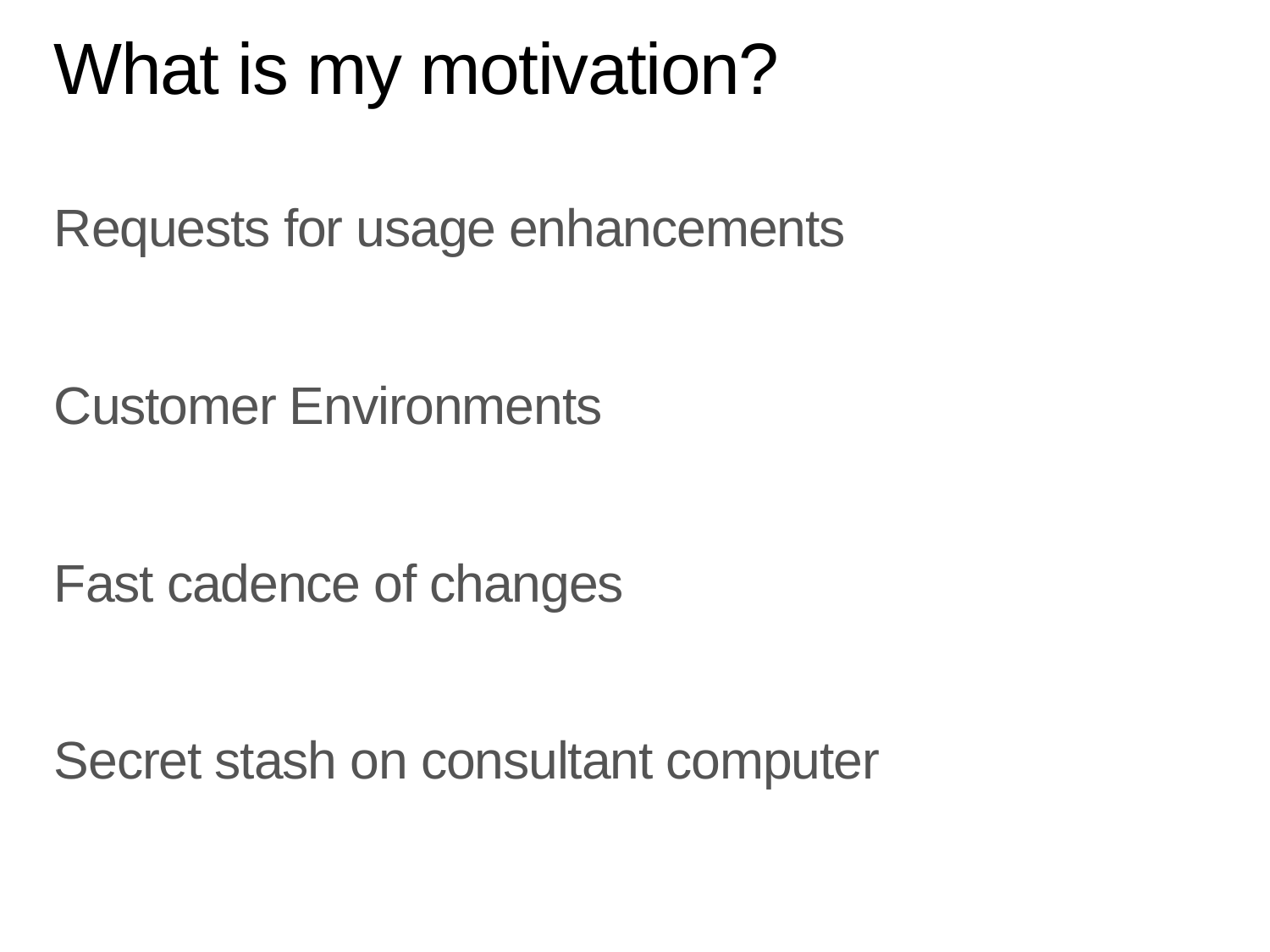

# What is my motivation?
Requests for usage enhancements

Customer Environments

Fast cadence of changes

Secret stash on consultant computer